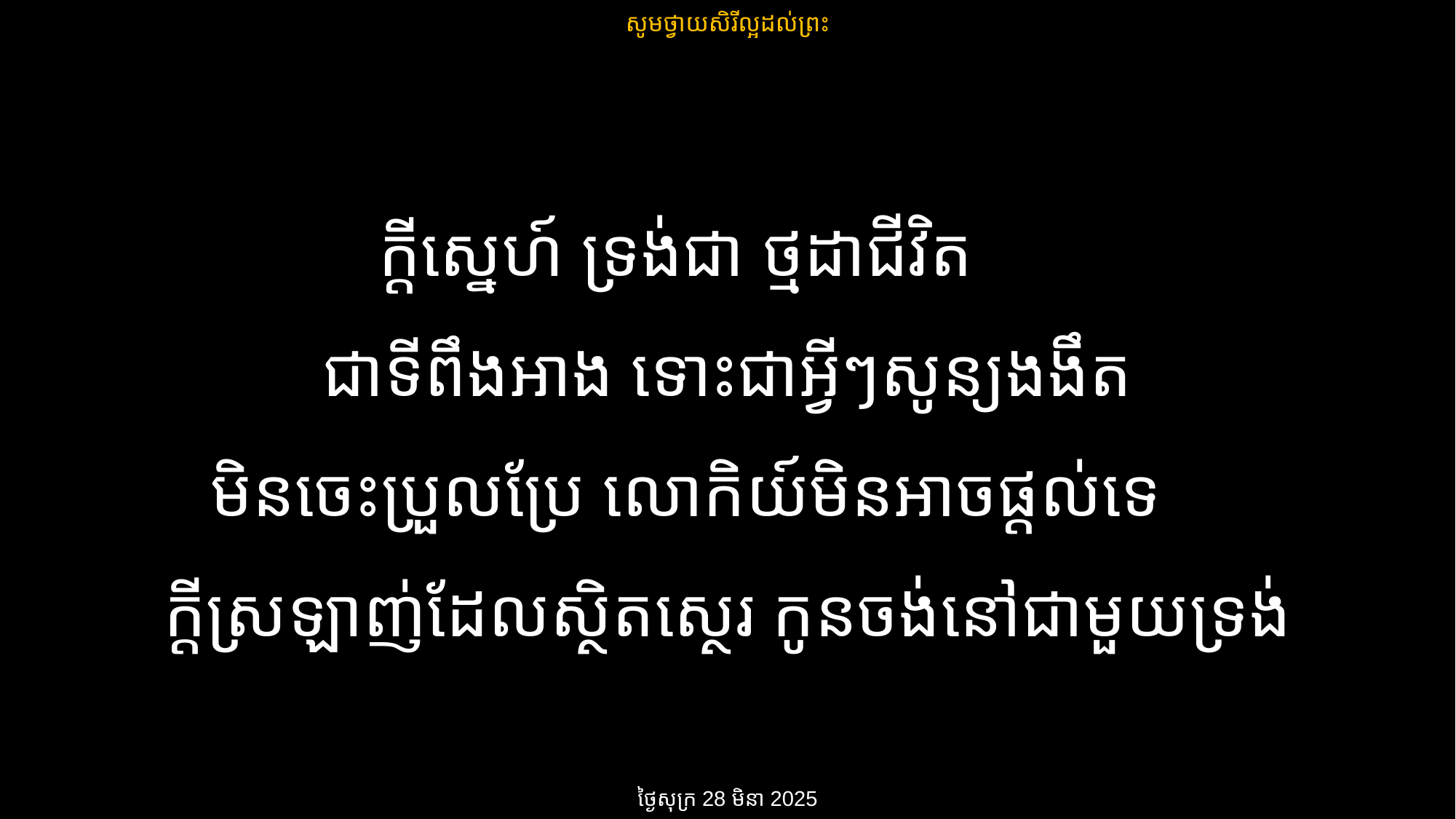

សូមថ្វាយសិរីល្អដល់ព្រះ
ក្តីស្នេហ៍ ទ្រង់ជា ថ្មដាជីវិត
ជាទីពឹងអាង ទោះជាអ្វីៗសូន្យងងឹត
មិនចេះប្រួលប្រែ លោកិយ៍មិនអាចផ្តល់ទេ
ក្តីស្រឡាញ់ដែលស្ថិតស្ថេរ កូនចង់នៅជាមួយទ្រង់
ថ្ងៃសុក្រ 28 មិនា 2025